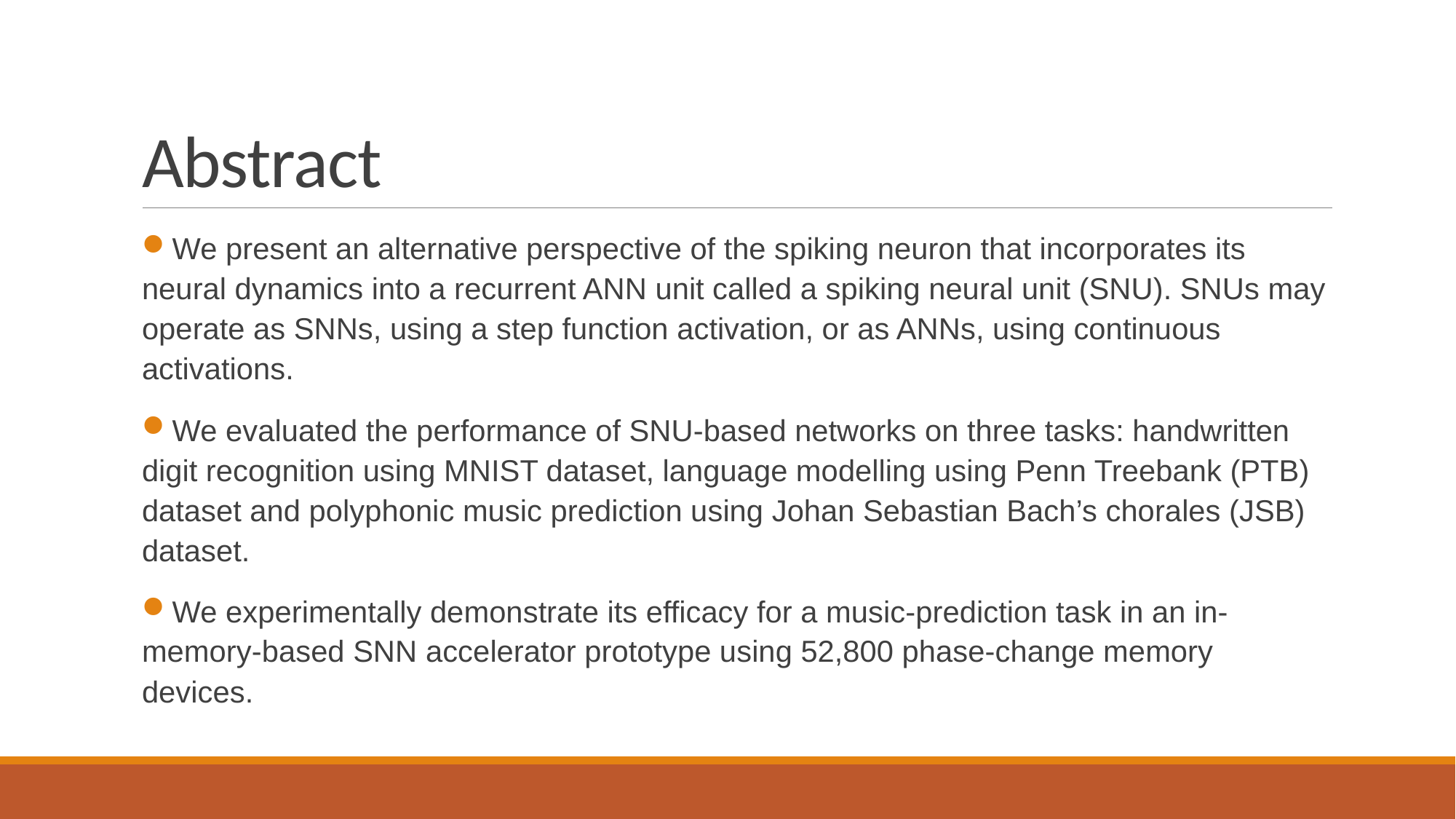

# Abstract
We present an alternative perspective of the spiking neuron that incorporates its neural dynamics into a recurrent ANN unit called a spiking neural unit (SNU). SNUs may operate as SNNs, using a step function activation, or as ANNs, using continuous activations.
We evaluated the performance of SNU-based networks on three tasks: handwritten digit recognition using MNIST dataset, language modelling using Penn Treebank (PTB) dataset and polyphonic music prediction using Johan Sebastian Bach’s chorales (JSB) dataset.
We experimentally demonstrate its efficacy for a music-prediction task in an in-memory-based SNN accelerator prototype using 52,800 phase-change memory devices.